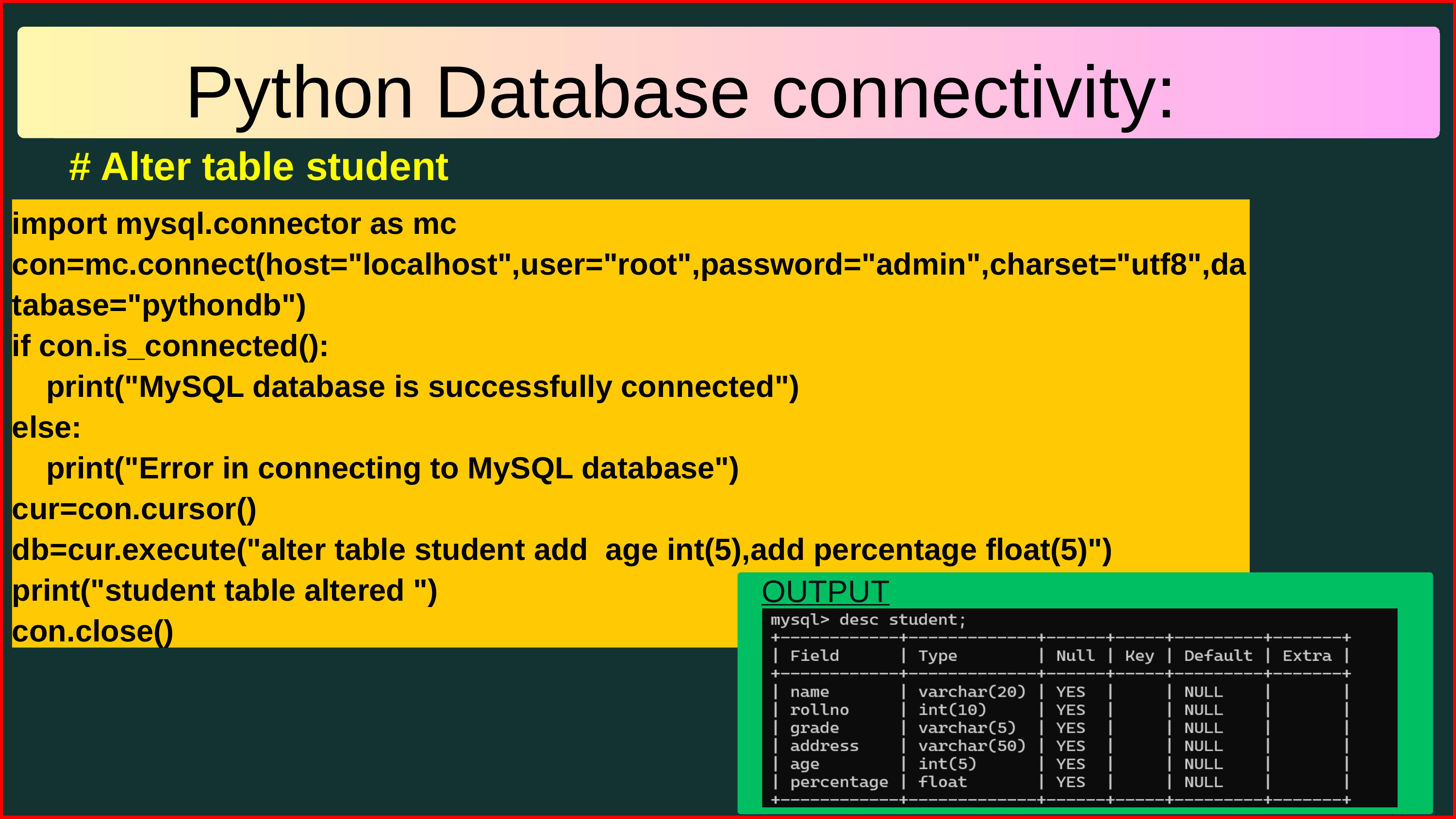

Python Database connectivity:
# Alter table student
import mysql.connector as mc
con=mc.connect(host="localhost",user="root",password="admin",charset="utf8",database="pythondb")
if con.is_connected():
    print("MySQL database is successfully connected")
else:
    print("Error in connecting to MySQL database")
cur=con.cursor()
db=cur.execute("alter table student add  age int(5),add percentage float(5)")
print("student table altered ")
con.close()
OUTPUT